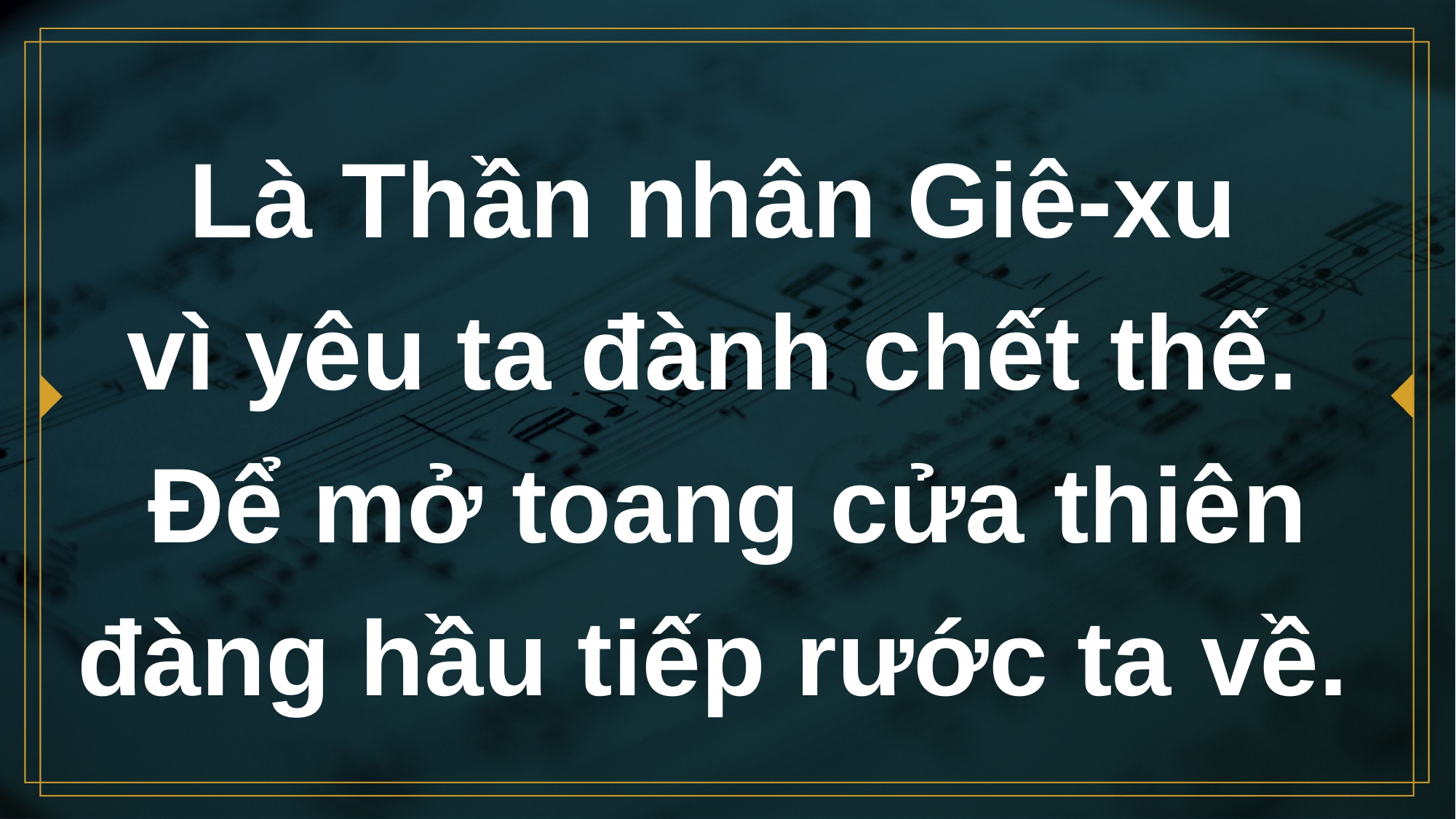

# Là Thần nhân Giê-xu vì yêu ta đành chết thế.
Để mở toang cửa thiên đàng hầu tiếp rước ta về.